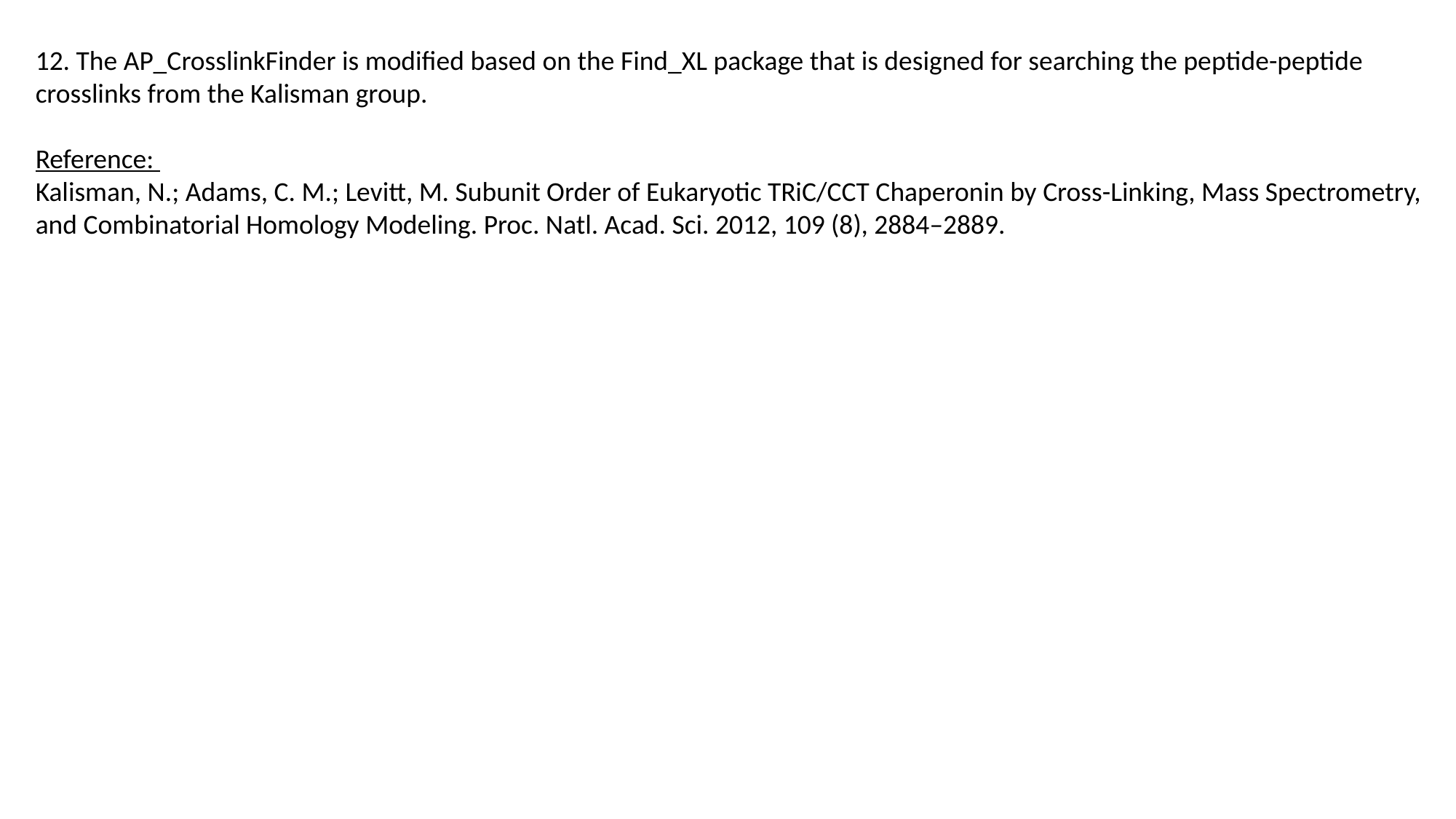

12. The AP_CrosslinkFinder is modified based on the Find_XL package that is designed for searching the peptide-peptide crosslinks from the Kalisman group.

Reference:
Kalisman, N.; Adams, C. M.; Levitt, M. Subunit Order of Eukaryotic TRiC/CCT Chaperonin by Cross-Linking, Mass Spectrometry, and Combinatorial Homology Modeling. Proc. Natl. Acad. Sci. 2012, 109 (8), 2884–2889.